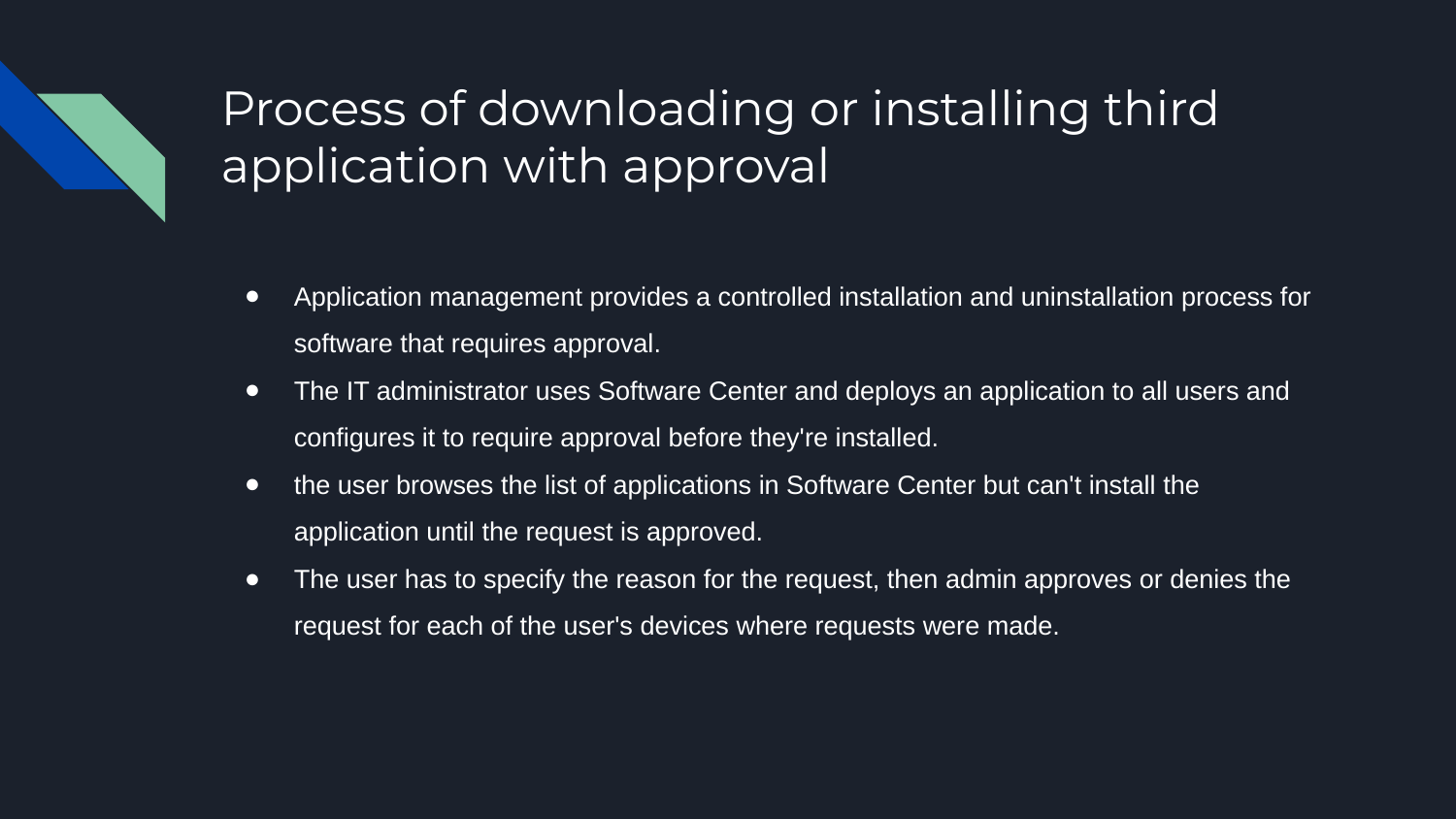

# Process of downloading or installing third application with approval
Application management provides a controlled installation and uninstallation process for software that requires approval.
The IT administrator uses Software Center and deploys an application to all users and configures it to require approval before they're installed.
the user browses the list of applications in Software Center but can't install the application until the request is approved.
The user has to specify the reason for the request, then admin approves or denies the request for each of the user's devices where requests were made.